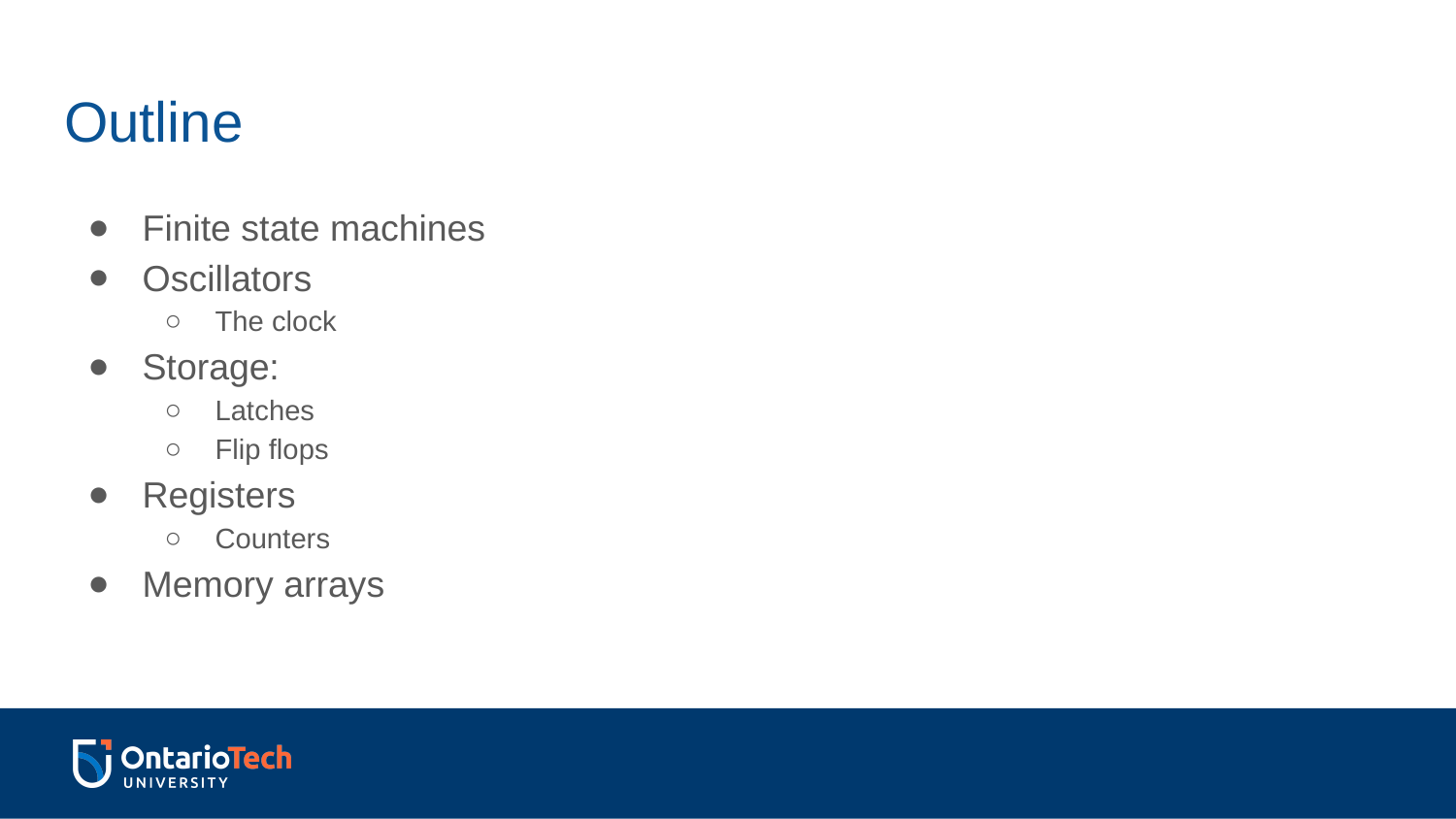

# Outline
Finite state machines
Oscillators
The clock
Storage:
Latches
Flip flops
Registers
Counters
Memory arrays